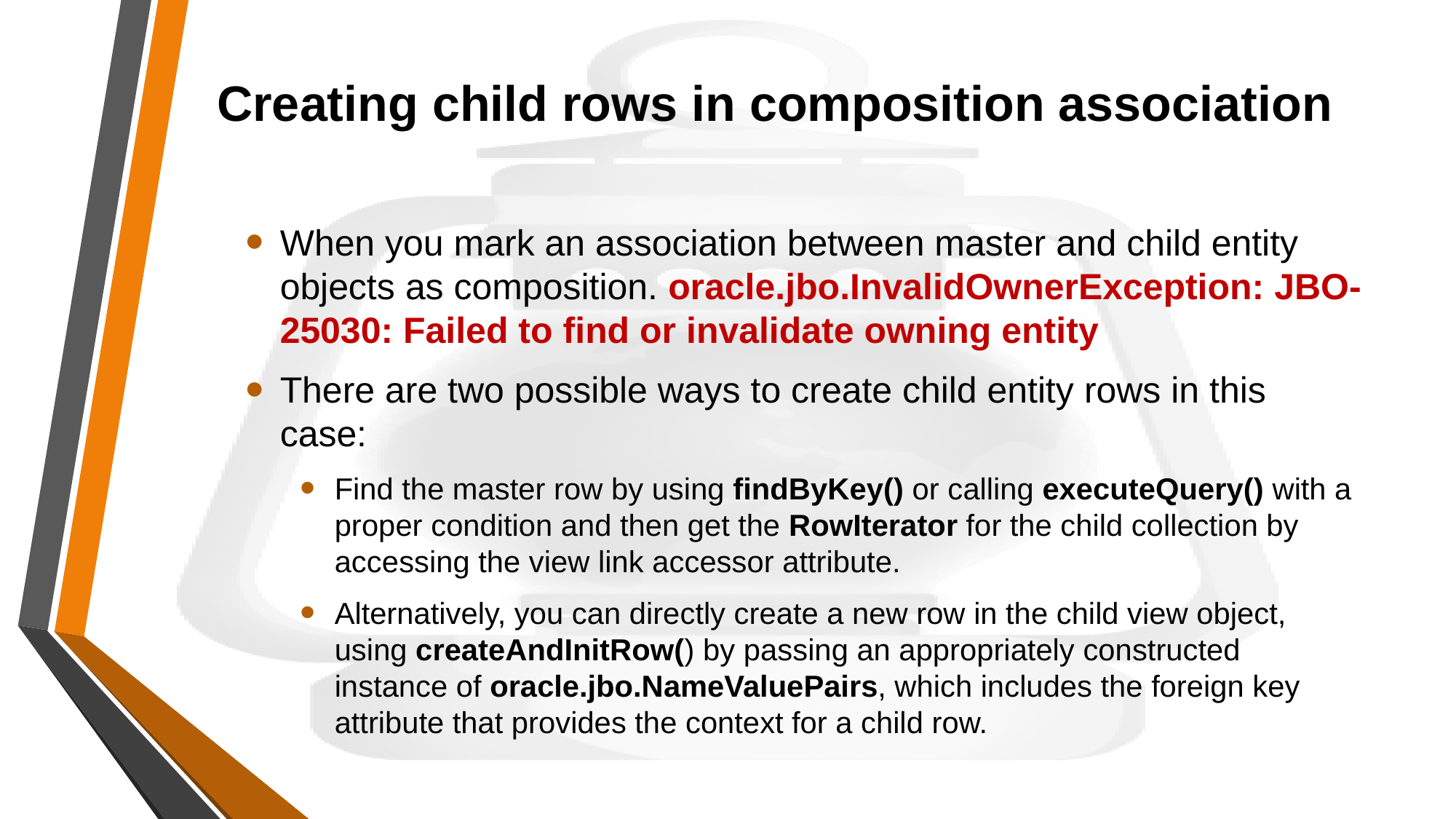

# Creating child rows in composition association
When you mark an association between master and child entity objects as composition. oracle.jbo.InvalidOwnerException: JBO-25030: Failed to find or invalidate owning entity
There are two possible ways to create child entity rows in this case:
Find the master row by using findByKey() or calling executeQuery() with a proper condition and then get the RowIterator for the child collection by accessing the view link accessor attribute.
Alternatively, you can directly create a new row in the child view object, using createAndInitRow() by passing an appropriately constructed instance of oracle.jbo.NameValuePairs, which includes the foreign key attribute that provides the context for a child row.